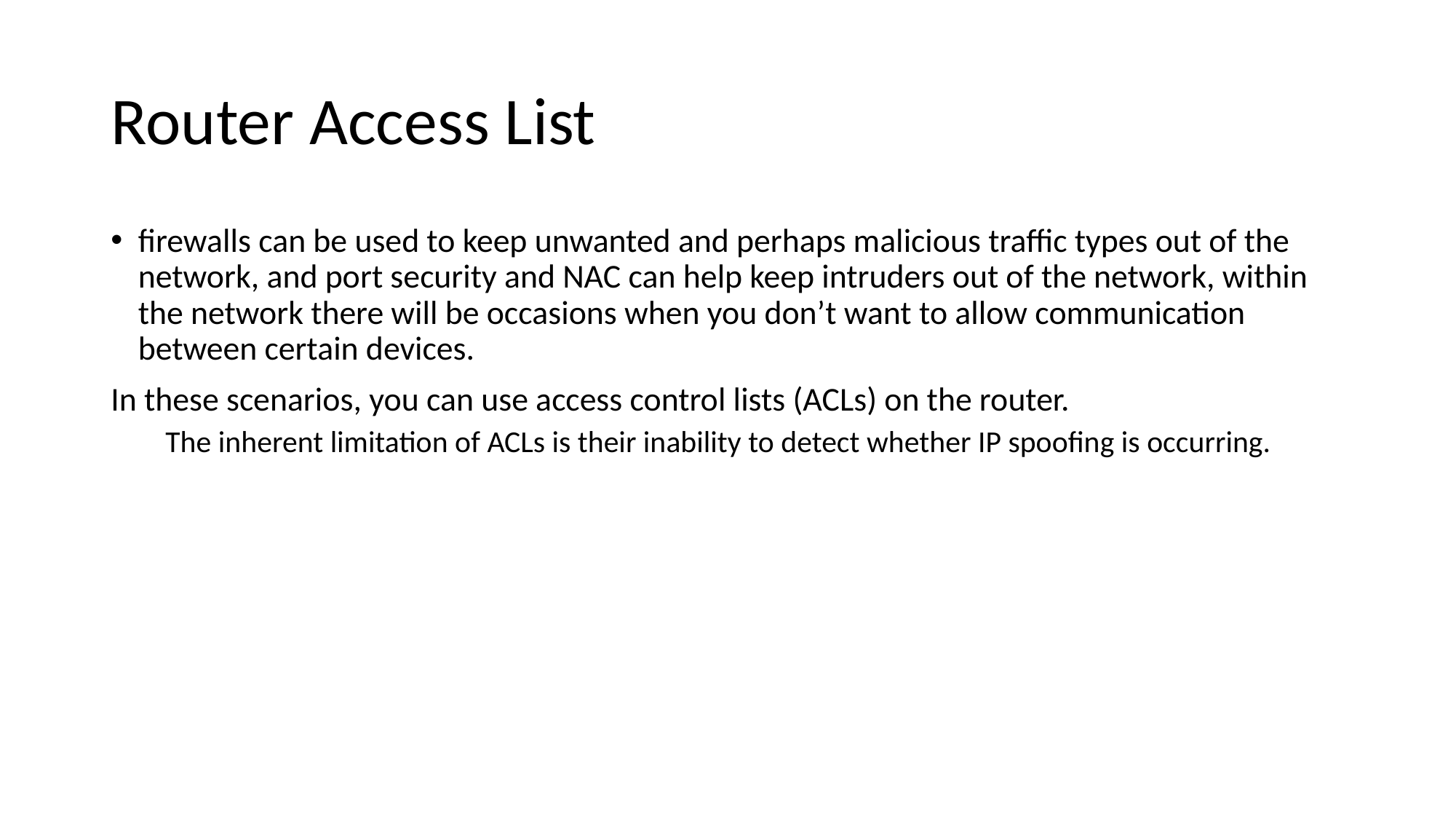

# Router Access List
firewalls can be used to keep unwanted and perhaps malicious traffic types out of the network, and port security and NAC can help keep intruders out of the network, within the network there will be occasions when you don’t want to allow communication between certain devices.
In these scenarios, you can use access control lists (ACLs) on the router.
The inherent limitation of ACLs is their inability to detect whether IP spoofing is occurring.